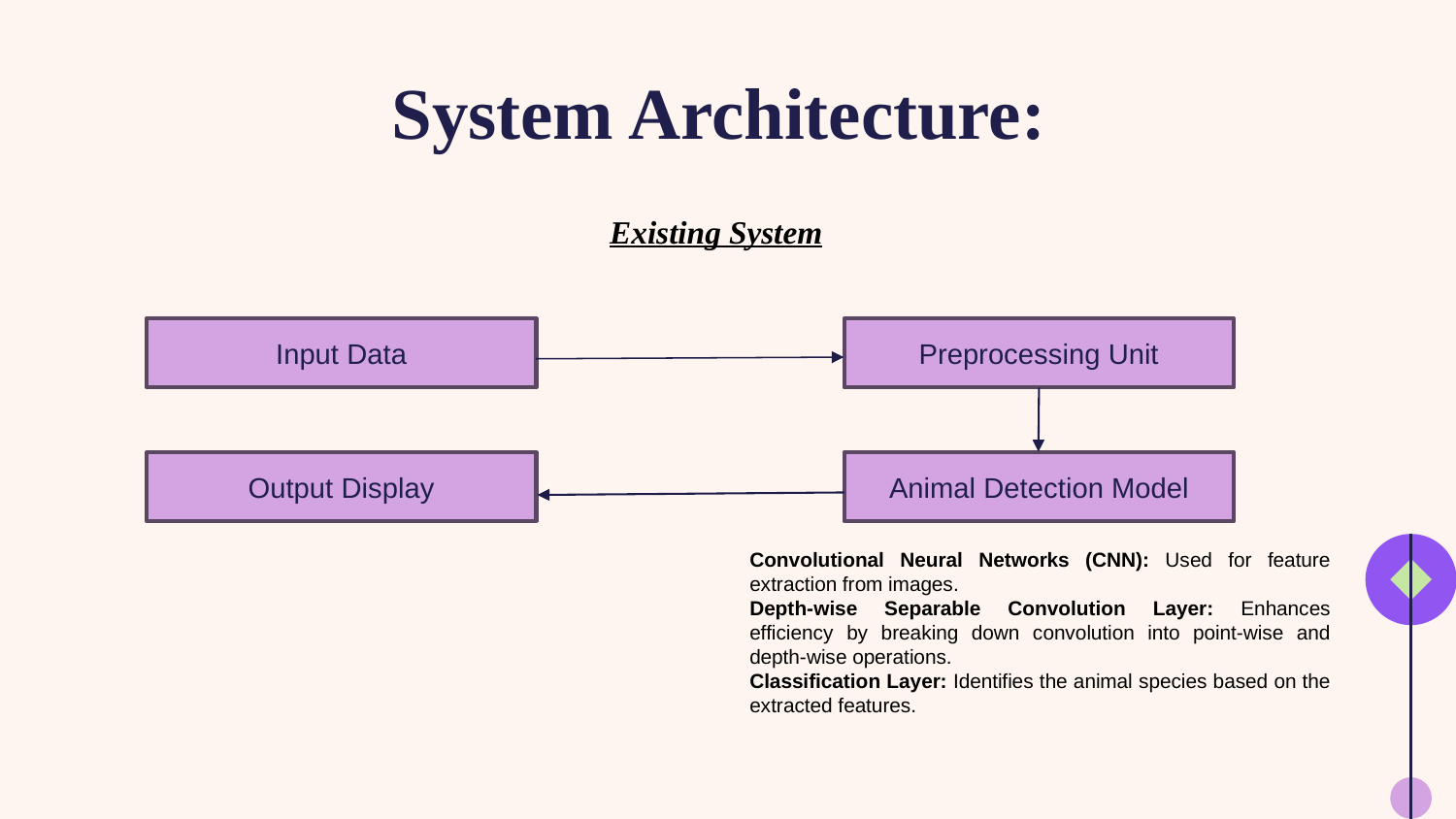

# System Architecture:
Existing System
Preprocessing Unit
Input Data
Output Display
Animal Detection Model
Convolutional Neural Networks (CNN): Used for feature extraction from images.
Depth-wise Separable Convolution Layer: Enhances efficiency by breaking down convolution into point-wise and depth-wise operations.
Classification Layer: Identifies the animal species based on the extracted features.